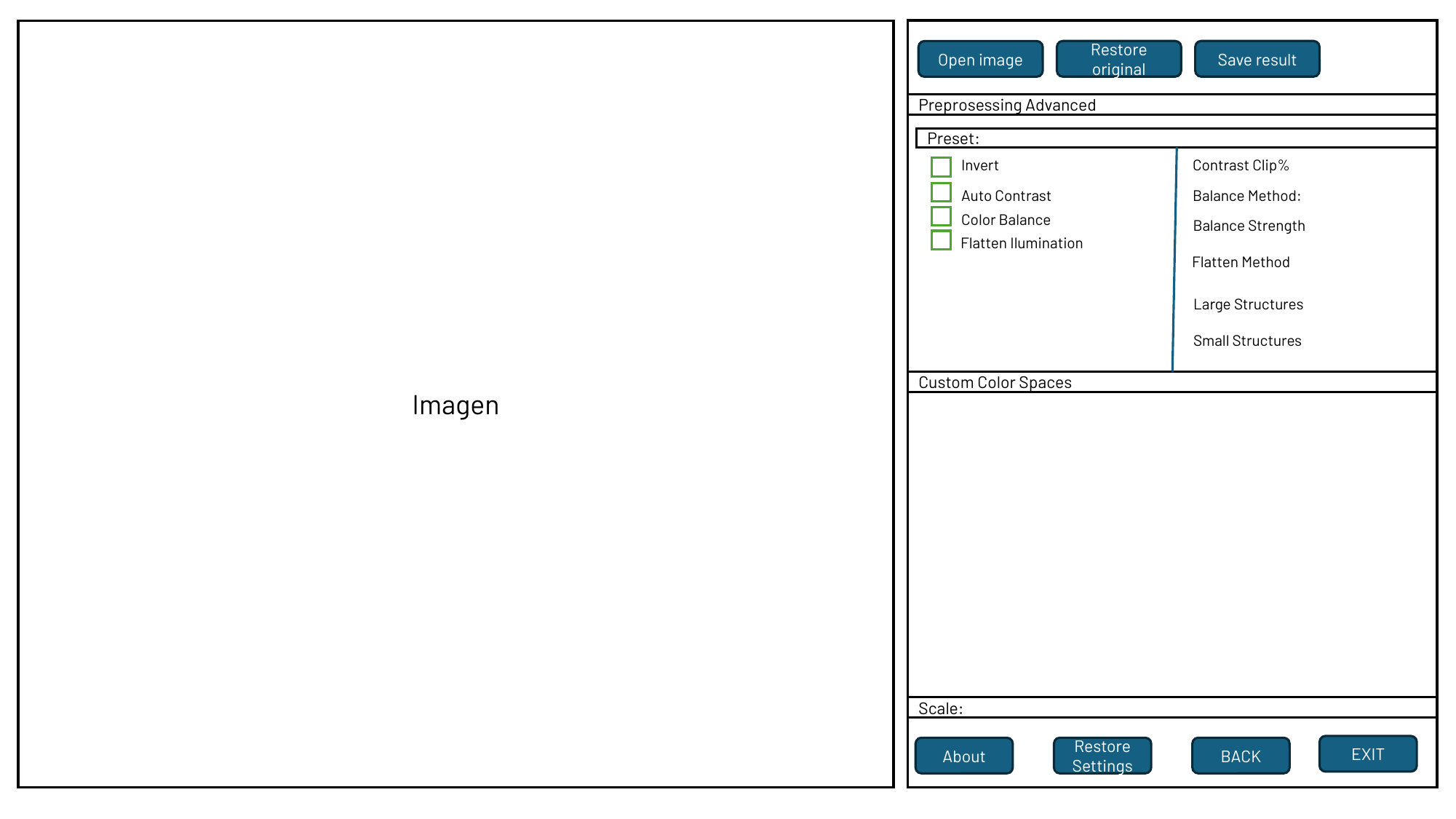

Imagen

Restore original
Save result
Open image
Preprosessing Advanced

Preset:
Invert
Contrast Clip%

Auto Contrast
Balance Method:

Color Balance

Balance Strength
Flatten Ilumination

Flatten Method
Large Structures
Small Structures
Custom Color Spaces
Scale:
EXIT
About
Restore Settings
BACK